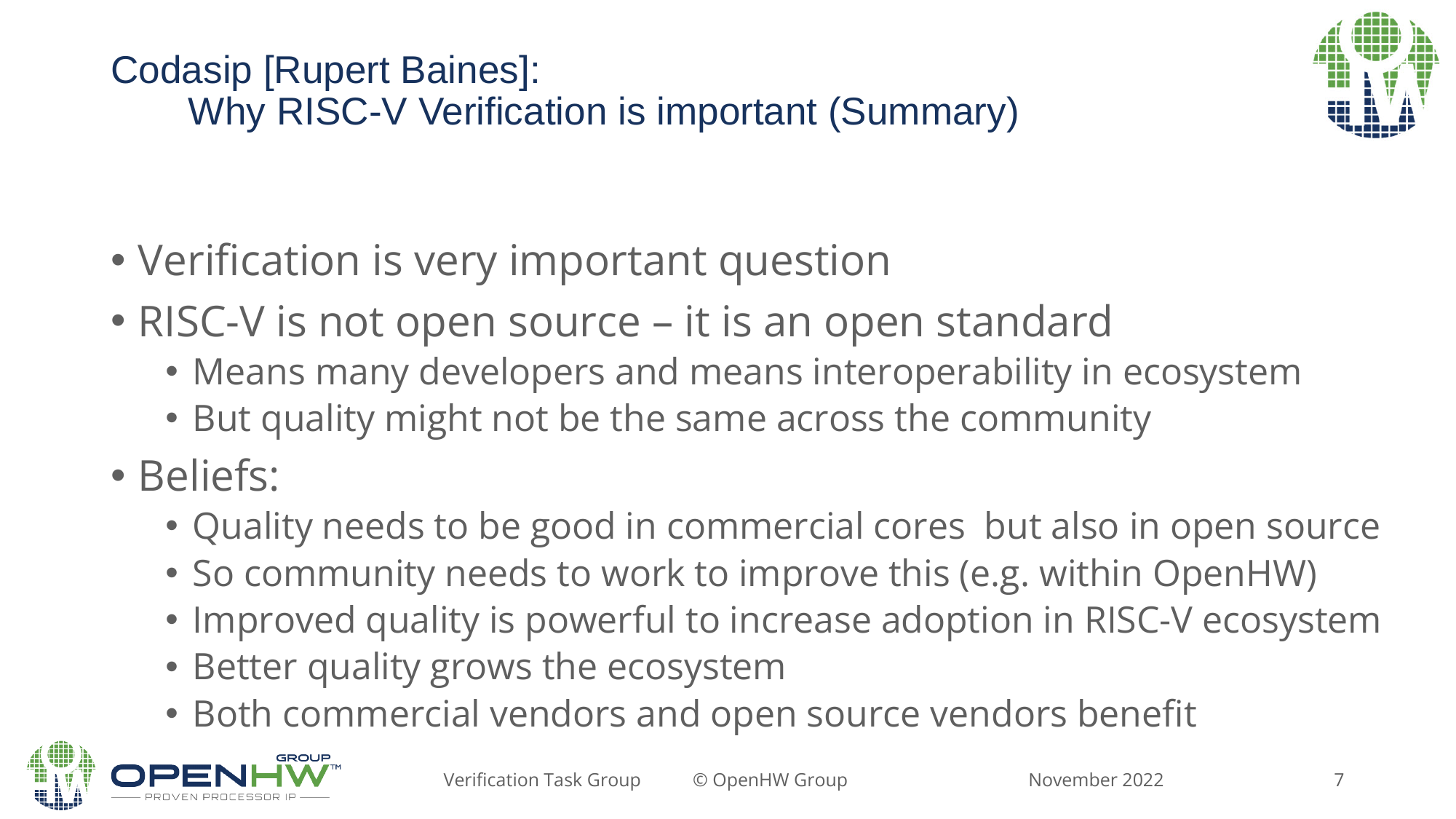

# Codasip [Rupert Baines]: Why RISC-V Verification is important (Summary)
Verification is very important question
RISC-V is not open source – it is an open standard
Means many developers and means interoperability in ecosystem
But quality might not be the same across the community
Beliefs:
Quality needs to be good in commercial cores  but also in open source
So community needs to work to improve this (e.g. within OpenHW)
Improved quality is powerful to increase adoption in RISC-V ecosystem
Better quality grows the ecosystem
Both commercial vendors and open source vendors benefit

November 2022
Verification Task Group           © OpenHW Group
7